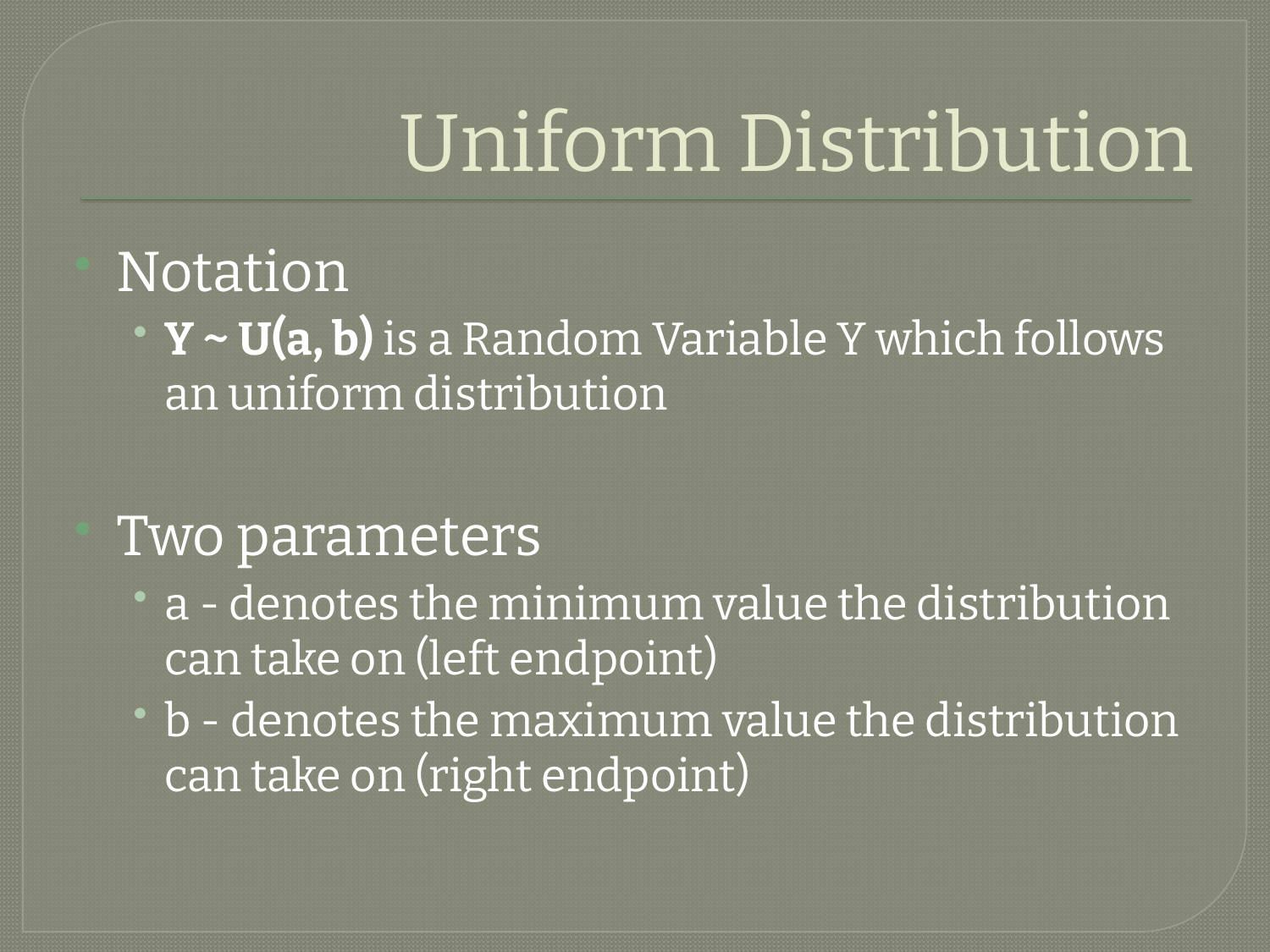

# Uniform Distribution
Notation
Y ~ U(a, b) is a Random Variable Y which follows an uniform distribution

Two parameters
a - denotes the minimum value the distribution can take on (left endpoint)
b - denotes the maximum value the distribution can take on (right endpoint)